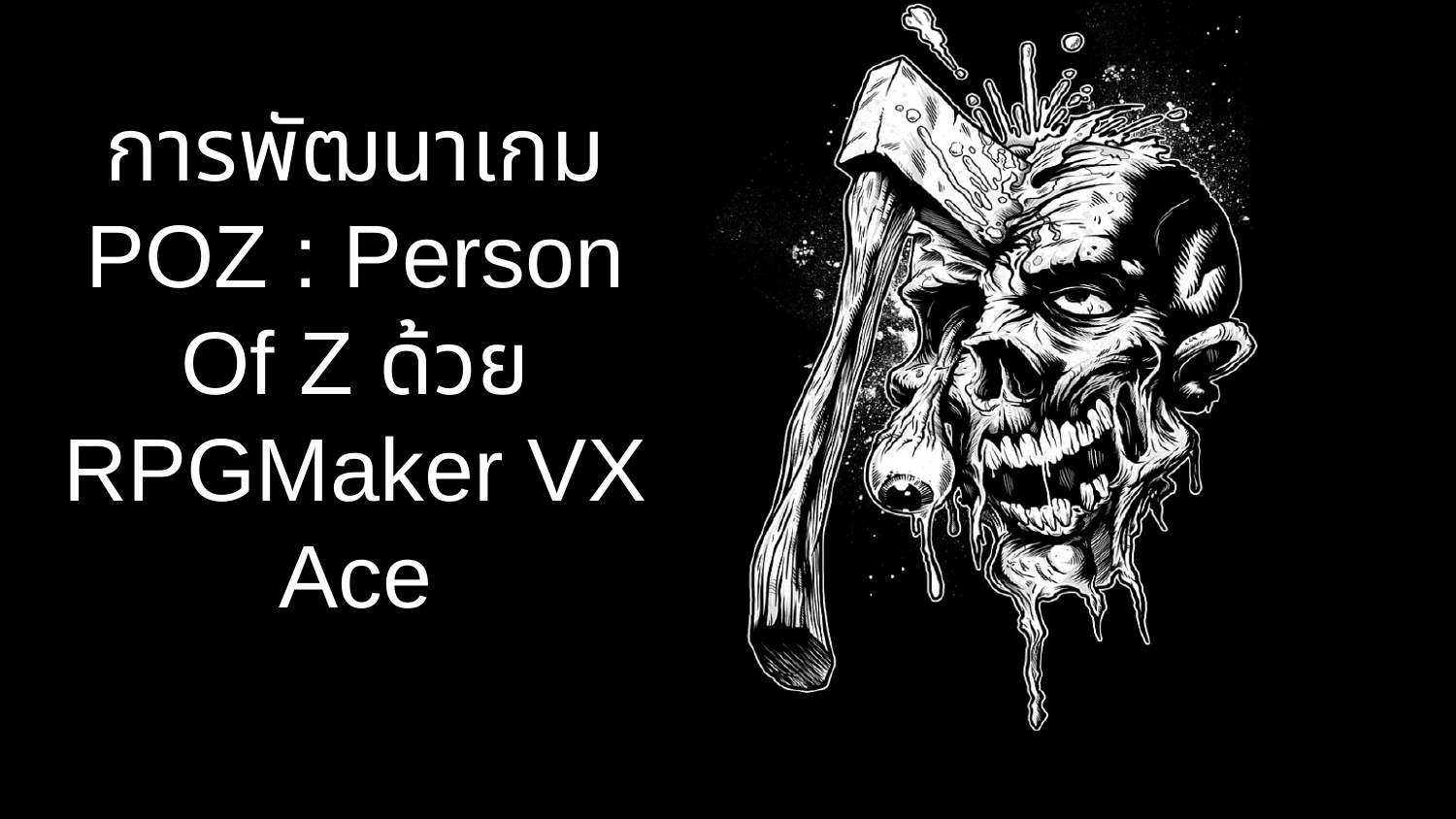

# การพัฒนาเกม POZ : Person Of Z ด้วย RPGMaker VX Ace